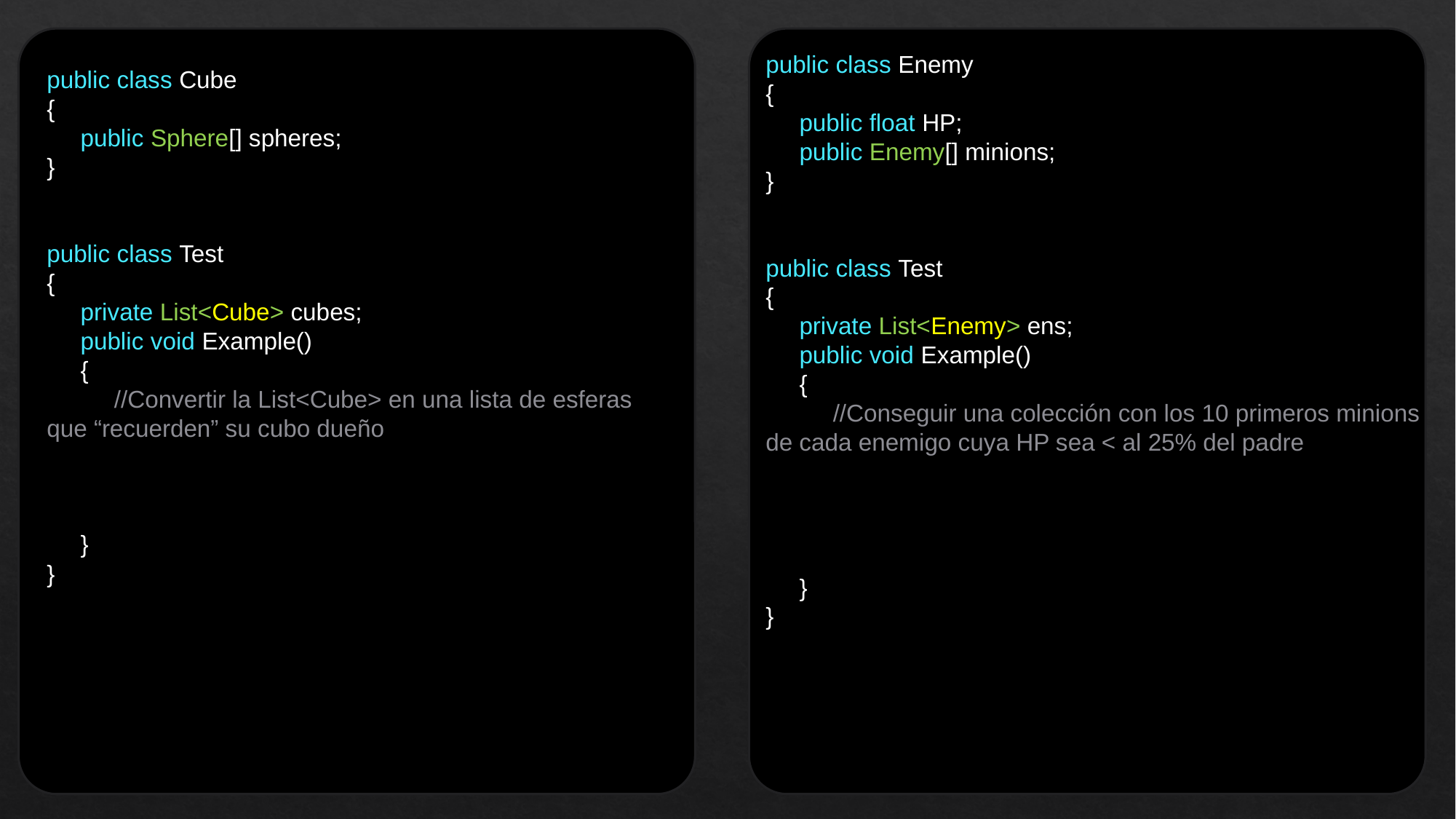

public class Enemy
{
     public float HP;
     public Enemy[] minions;
}

public class Test
{
     private List<Enemy> ens;
     public void Example()
     {
          //Conseguir una colección con los 10 primeros minions de cada enemigo cuya HP sea < al 25% del padre

          ens.SelectMany(c =>
c.minions.Where(x => x.HP < (c.HP * 0,25f) ).Take(10) );

     }
}
public class Cube
{
     public Sphere[] spheres;
}

public class Test
{
     private List<Cube> cubes;
     public void Example()
     {
          //Convertir la List<Cube> en una lista de esferas que “recuerden” su cubo dueño

          cubes.SelectMany(c =>
                  c.spheres.Select(s => Tuple.Create(c, s)));
     }
}